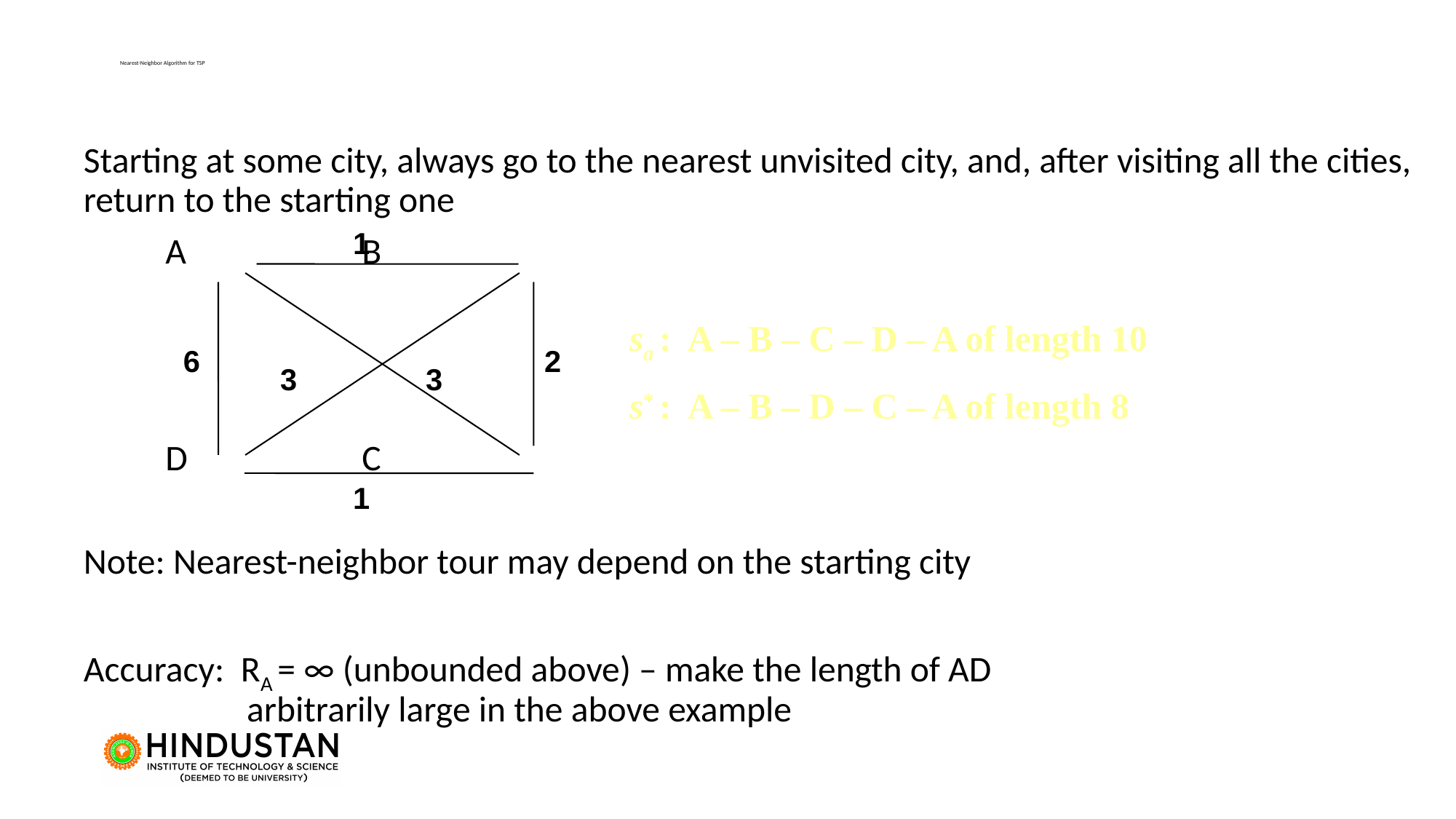

# Nearest-Neighbor Algorithm for TSP
Starting at some city, always go to the nearest unvisited city, and, after visiting all the cities, return to the starting one
          A		B

          D		C

Note: Nearest-neighbor tour may depend on the starting city

Accuracy:  RA = ∞ (unbounded above) – make the length of AD
                    arbitrarily large in the above example

1

sa :  A – B – C – D – A of length 10
s* :  A – B – D – C – A of length 8
6
2

3
3

1